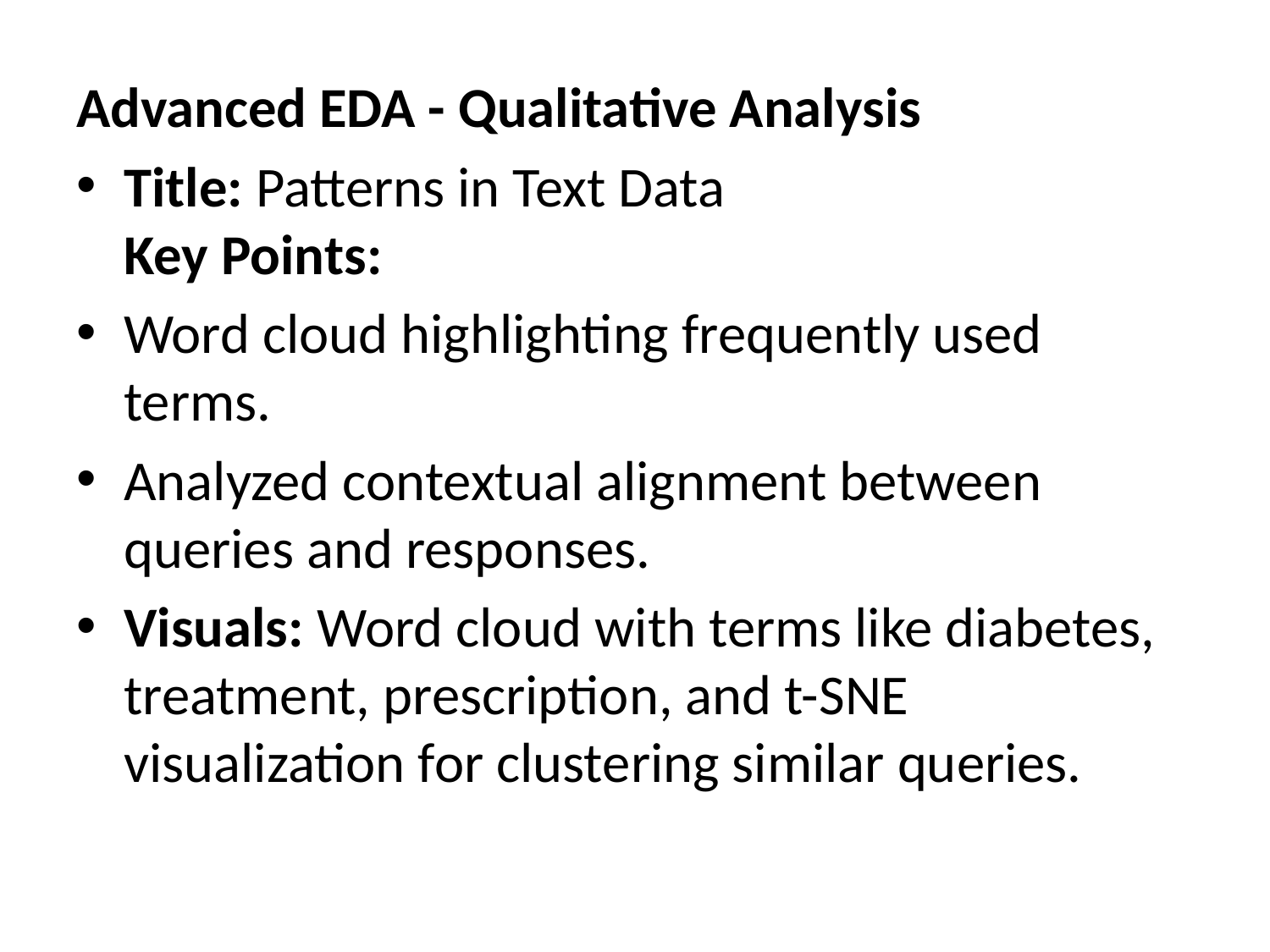

#
Advanced EDA - Qualitative Analysis
Title: Patterns in Text Data
Key Points:
Word cloud highlighting frequently used terms.
Analyzed contextual alignment between queries and responses.
Visuals: Word cloud with terms like diabetes, treatment, prescription, and t-SNE visualization for clustering similar queries.